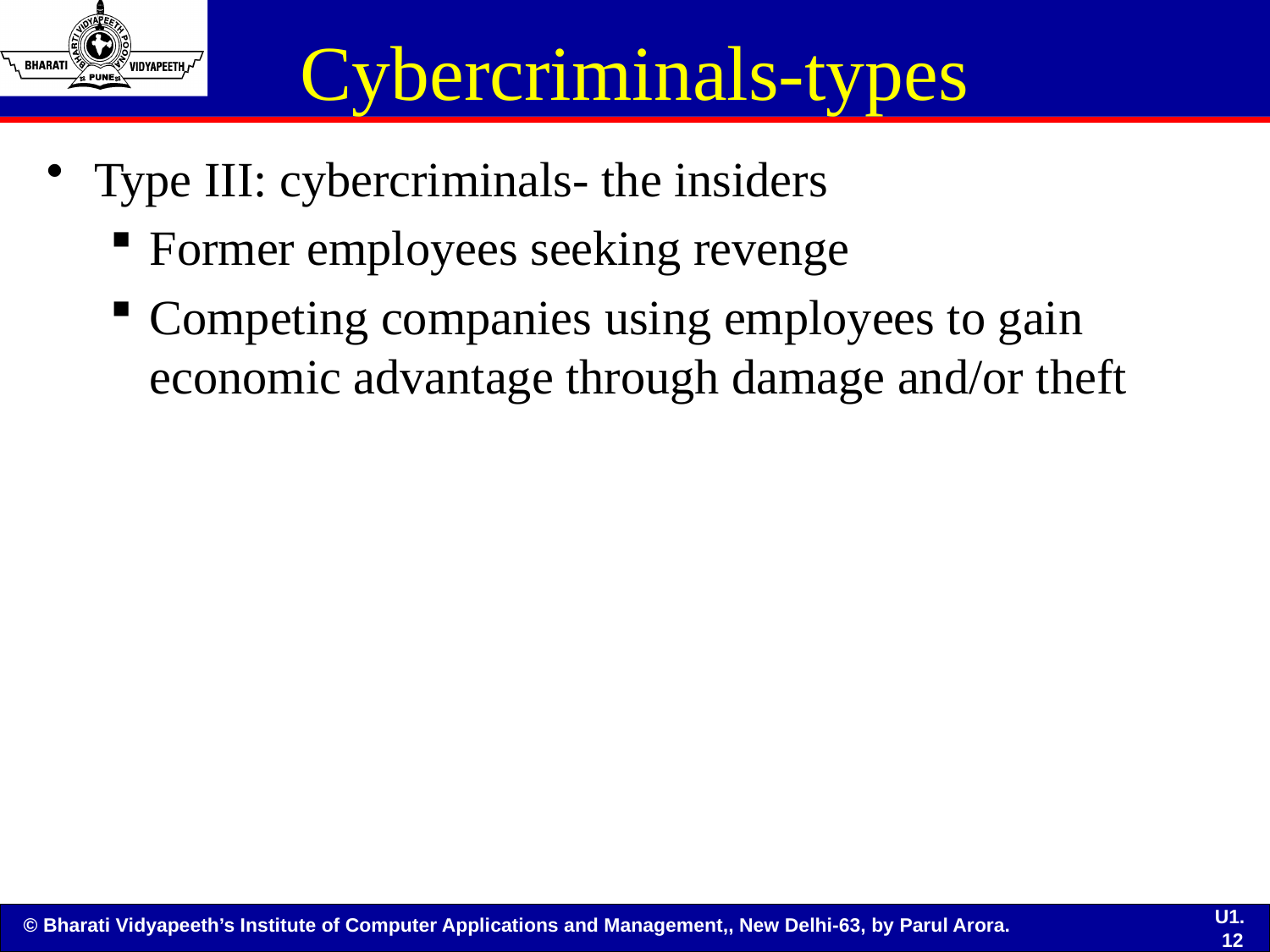

# Cybercriminals-types
Type III: cybercriminals- the insiders
Former employees seeking revenge
Competing companies using employees to gain economic advantage through damage and/or theft